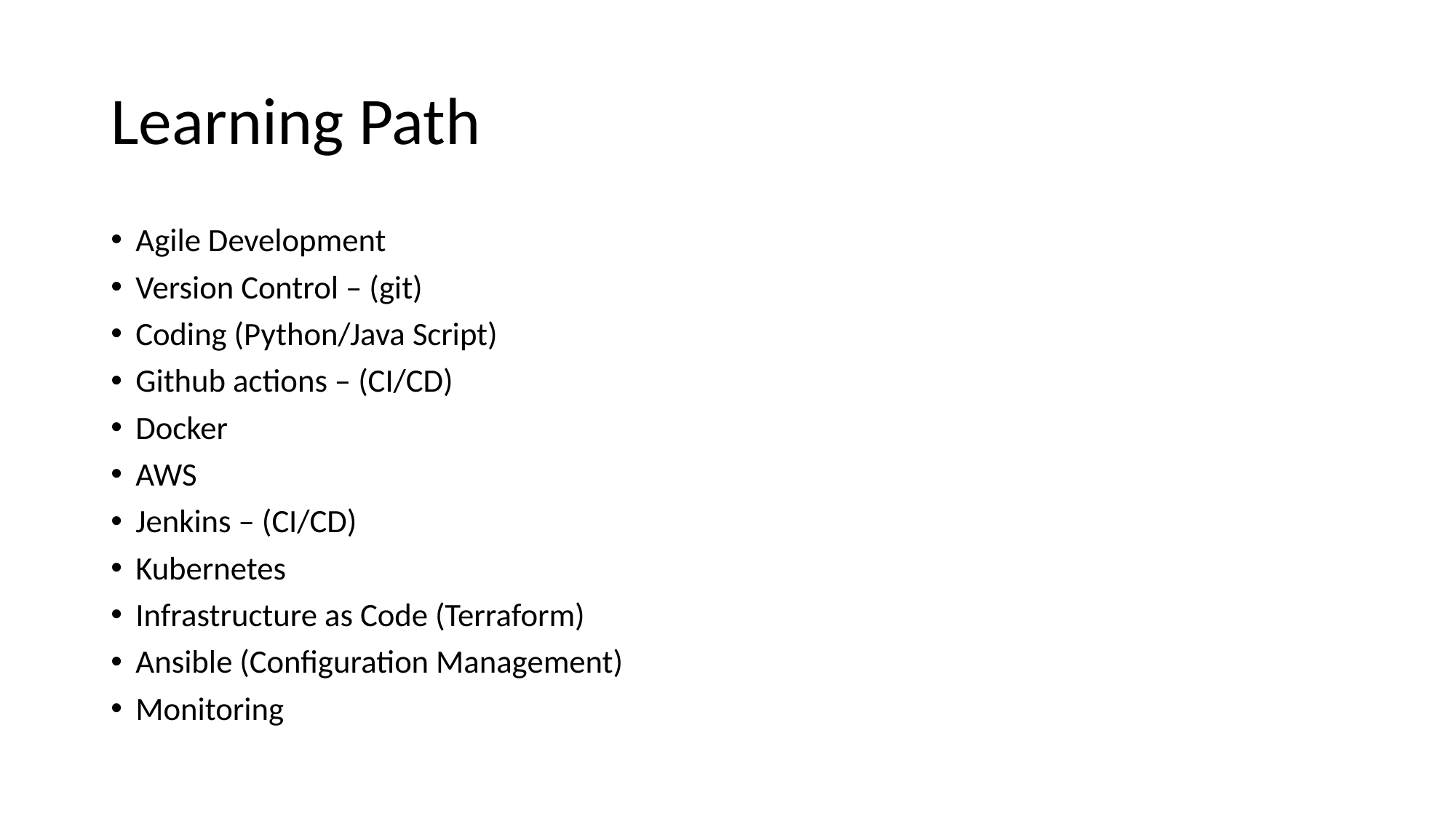

# Learning Path
Agile Development
Version Control – (git)
Coding (Python/Java Script)
Github actions – (CI/CD)
Docker
AWS
Jenkins – (CI/CD)
Kubernetes
Infrastructure as Code (Terraform)
Ansible (Configuration Management)
Monitoring